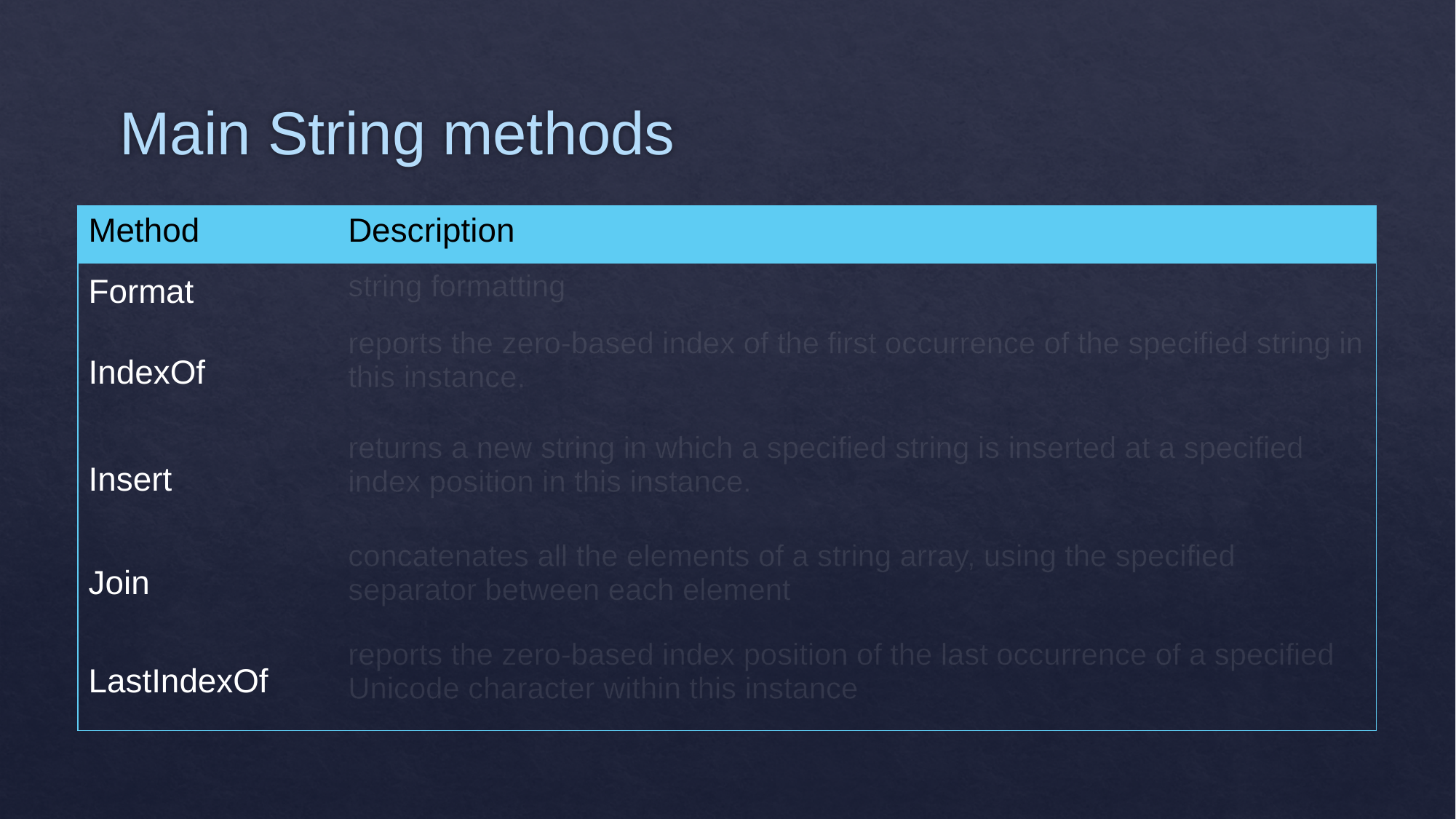

# Main String methods
| Method | Description |
| --- | --- |
| Format | string formatting |
| IndexOf | reports the zero-based index of the first occurrence of the specified string in this instance. |
| Insert | returns a new string in which a specified string is inserted at a specified index position in this instance. |
| Join | concatenates all the elements of a string array, using the specified separator between each element |
| LastIndexOf | reports the zero-based index position of the last occurrence of a specified Unicode character within this instance |